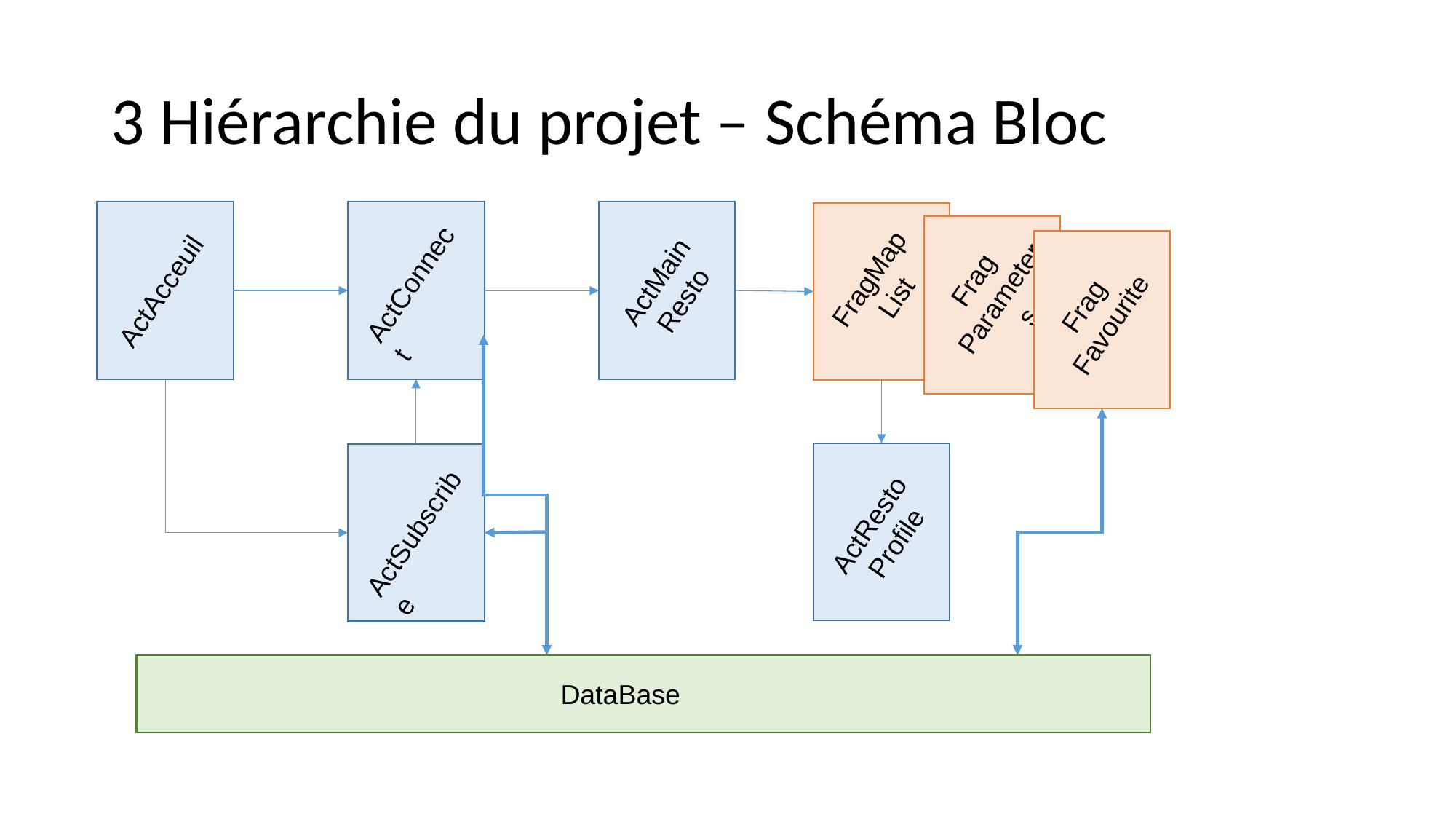

3 Hiérarchie du projet – Schéma Bloc

FragMap
List
Frag
Parameters
ActMain
Resto
ActConnect
ActAcceuil
Frag
Favourite

ActResto
Profile
ActSubscribe

DataBase